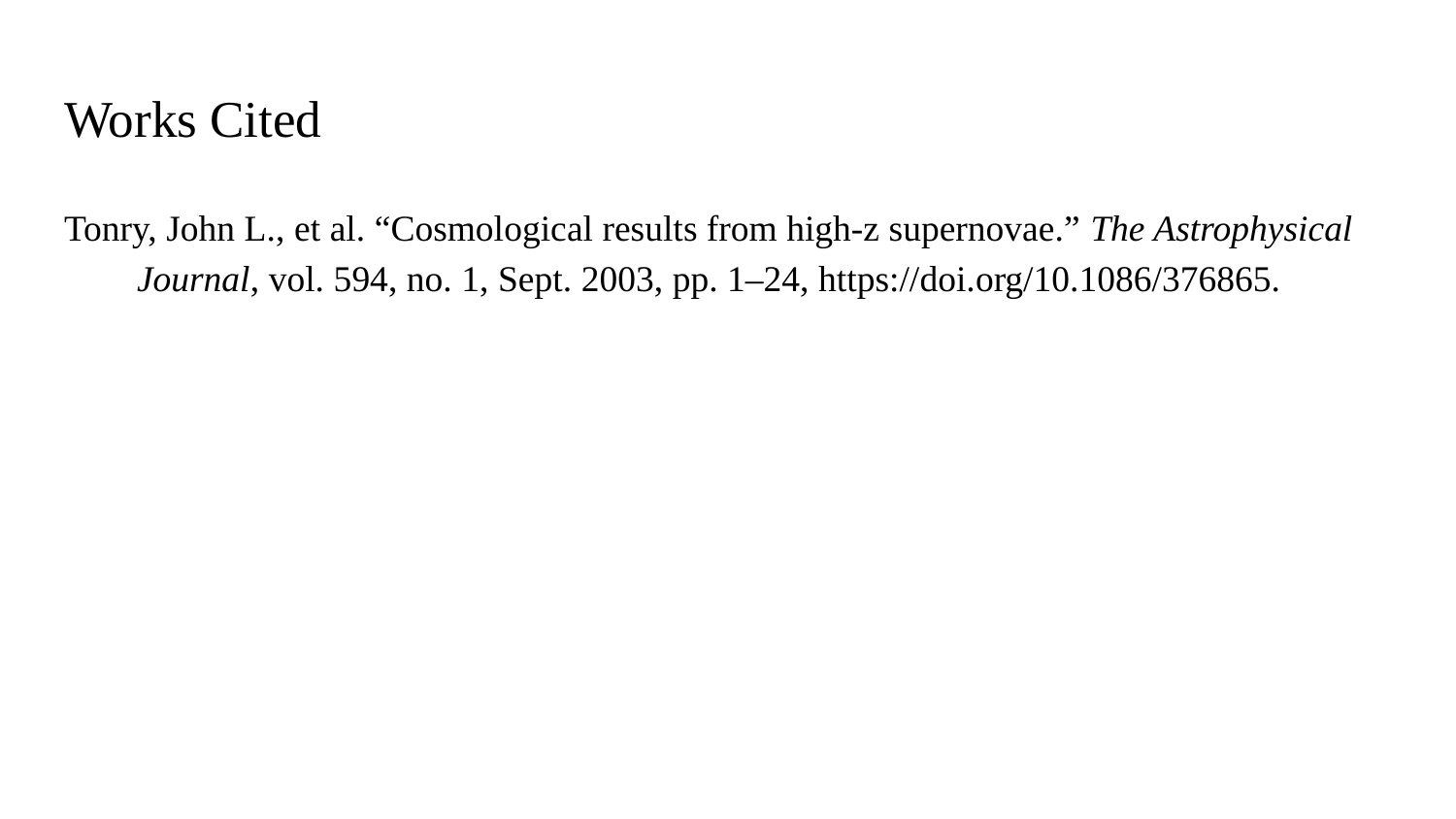

# Works Cited
Tonry, John L., et al. “Cosmological results from high‐z supernovae.” The Astrophysical Journal, vol. 594, no. 1, Sept. 2003, pp. 1–24, https://doi.org/10.1086/376865.